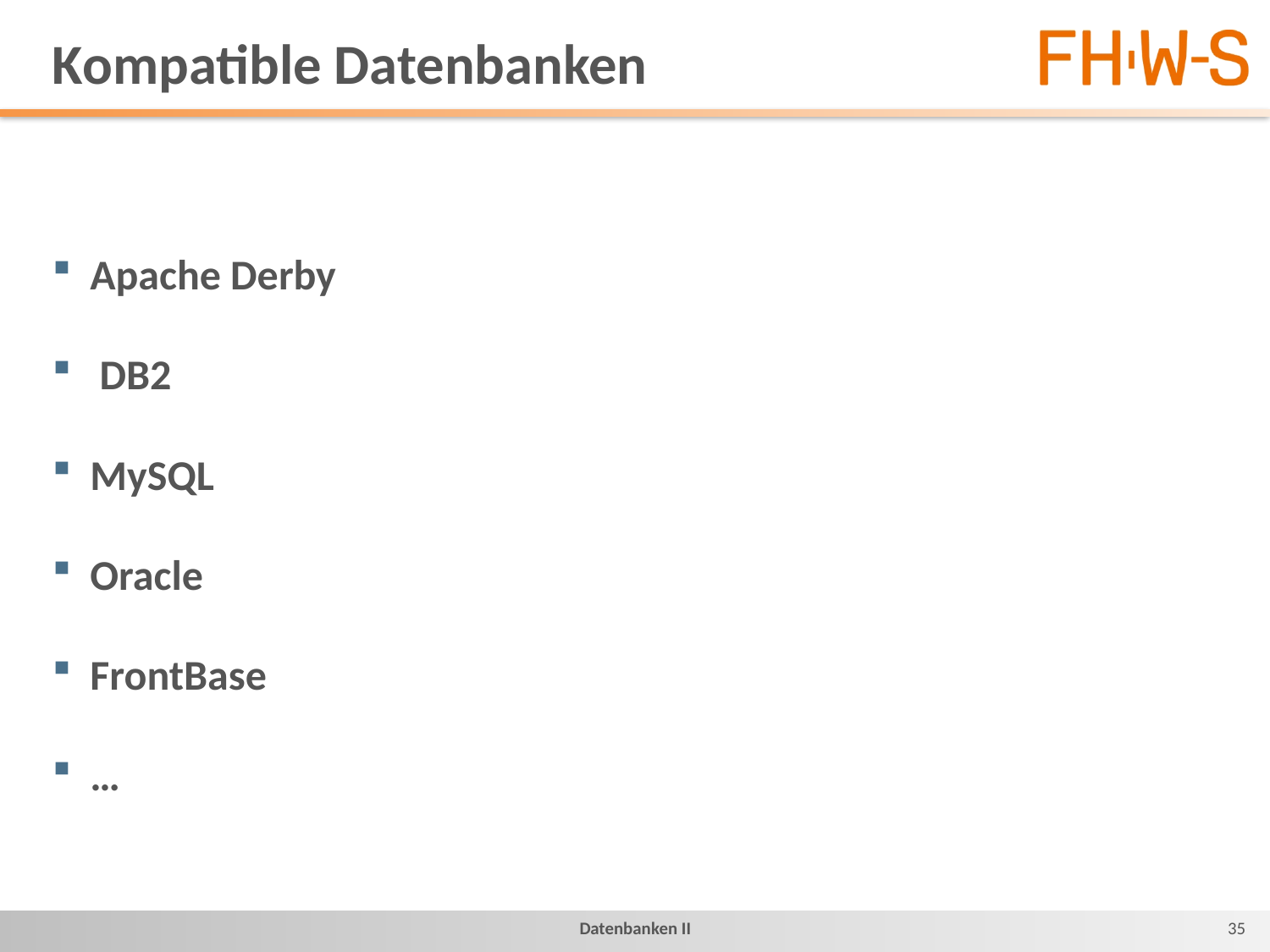

# Kompatible Datenbanken

Apache Derby
 DB2
MySQL
Oracle
FrontBase
…